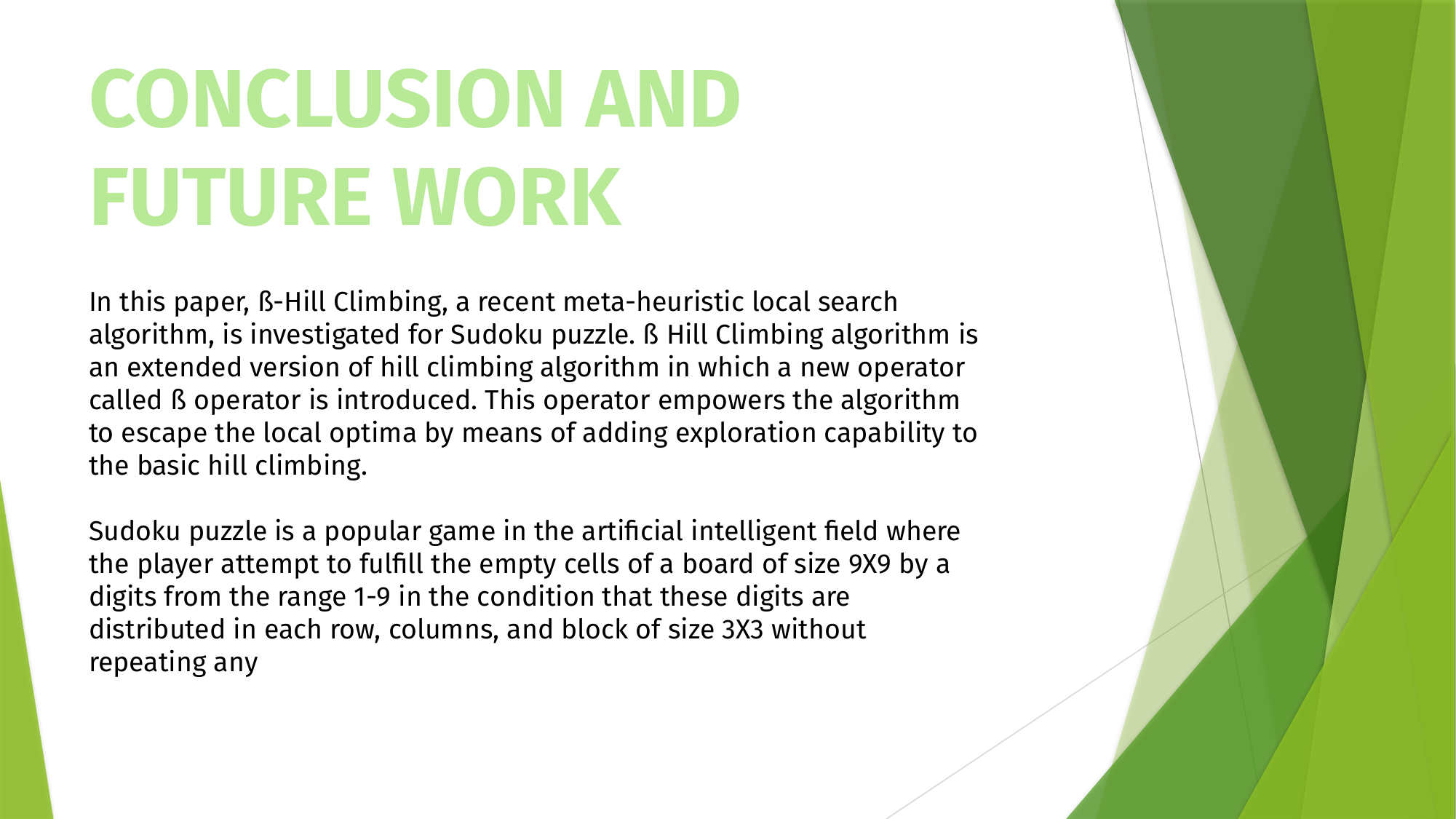

CONCLUSION AND
FUTURE WORK

In this paper, ß-Hill Climbing, a recent meta-heuristic local search algorithm, is investigated for Sudoku puzzle. ß Hill Climbing algorithm is an extended version of hill climbing algorithm in which a new operator called ß operator is introduced. This operator empowers the algorithm to escape the local optima by means of adding exploration capability to the basic hill climbing.

Sudoku puzzle is a popular game in the artificial intelligent field where the player attempt to fulfill the empty cells of a board of size 9X9 by a digits from the range 1-9 in the condition that these digits are distributed in each row, columns, and block of size 3X3 without repeating any